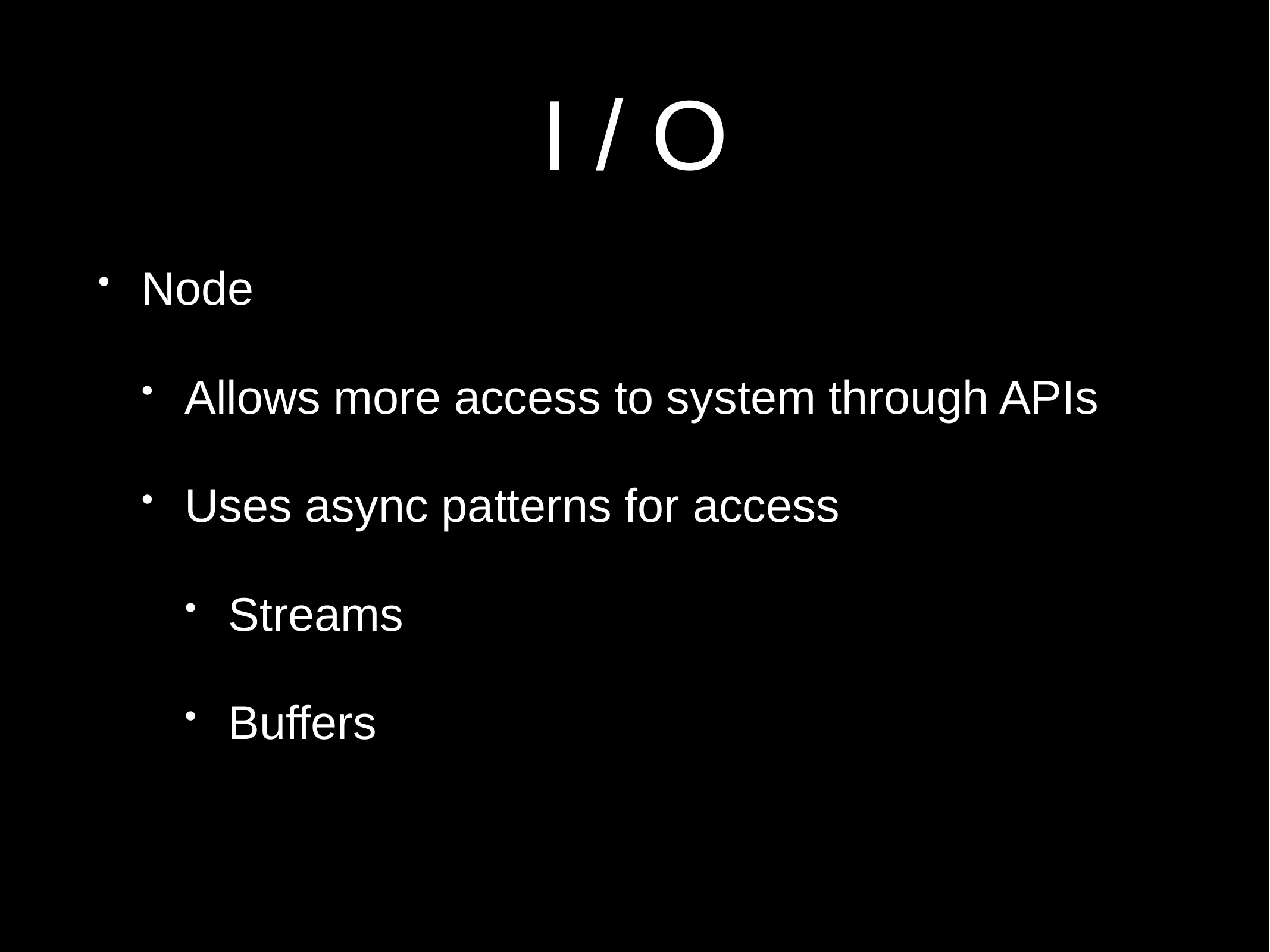

# I / O
Node
Allows more access to system through APIs
Uses async patterns for access
Streams
Buffers